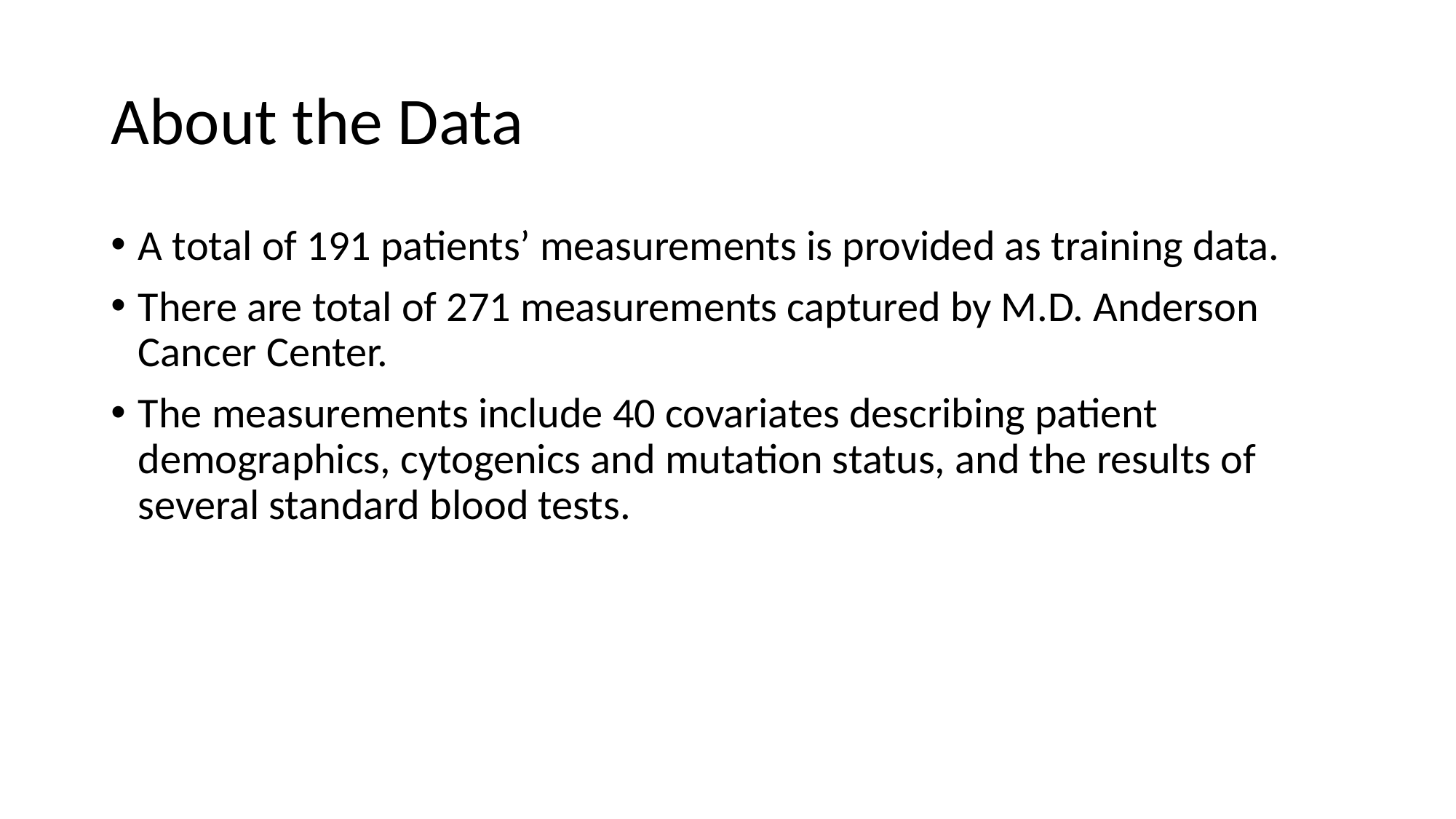

# About the Data
A total of 191 patients’ measurements is provided as training data.
There are total of 271 measurements captured by M.D. Anderson Cancer Center.
The measurements include 40 covariates describing patient demographics, cytogenics and mutation status, and the results of several standard blood tests.